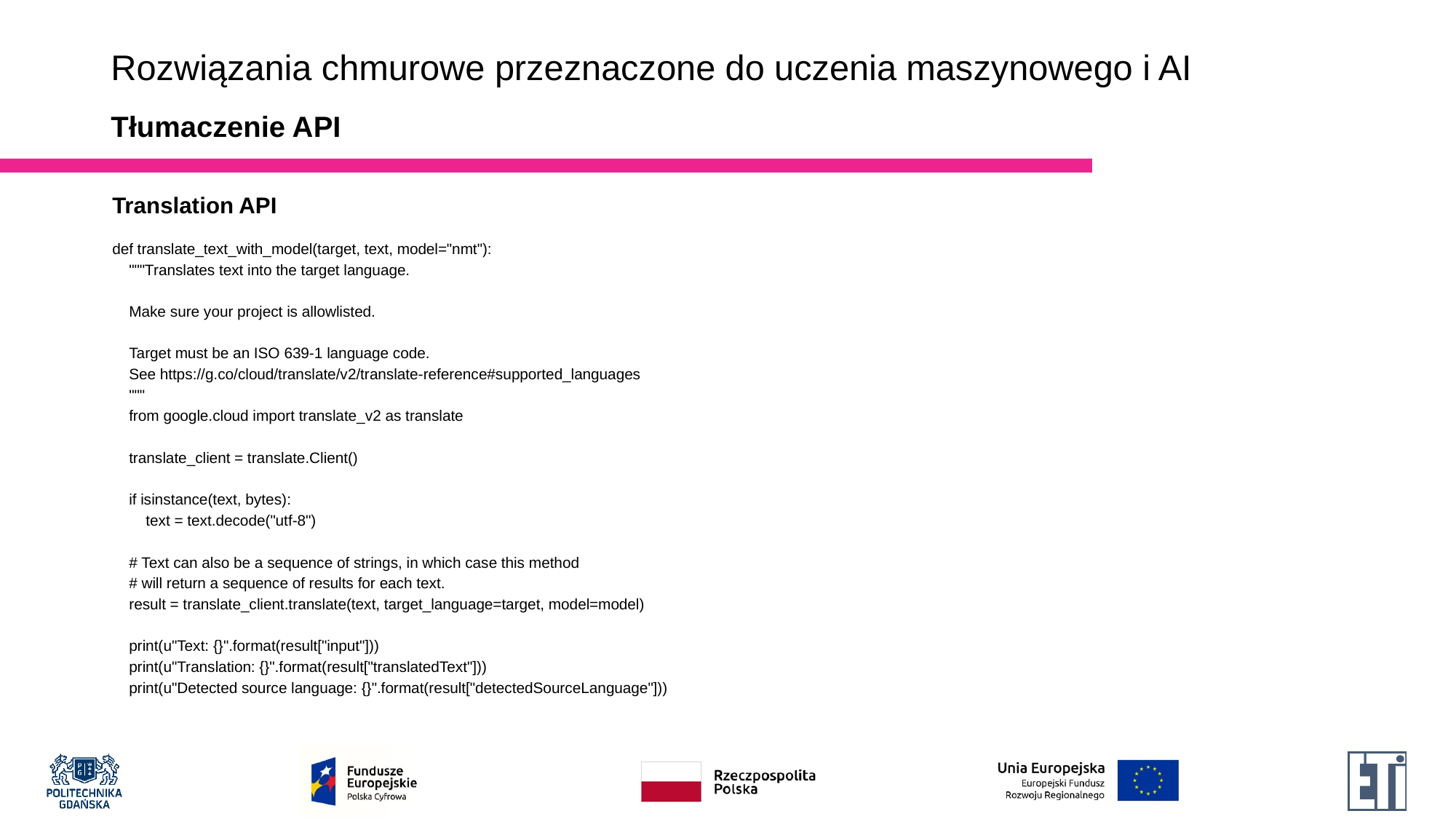

# Rozwiązania chmurowe przeznaczone do uczenia maszynowego i AI
Tłumaczenie API
Translation API
def translate_text_with_model(target, text, model="nmt"):
    """Translates text into the target language.

    Make sure your project is allowlisted.

    Target must be an ISO 639-1 language code.
    See https://g.co/cloud/translate/v2/translate-reference#supported_languages
    """
    from google.cloud import translate_v2 as translate

    translate_client = translate.Client()

    if isinstance(text, bytes):
        text = text.decode("utf-8")

    # Text can also be a sequence of strings, in which case this method
    # will return a sequence of results for each text.
    result = translate_client.translate(text, target_language=target, model=model)

    print(u"Text: {}".format(result["input"]))
    print(u"Translation: {}".format(result["translatedText"]))
    print(u"Detected source language: {}".format(result["detectedSourceLanguage"]))